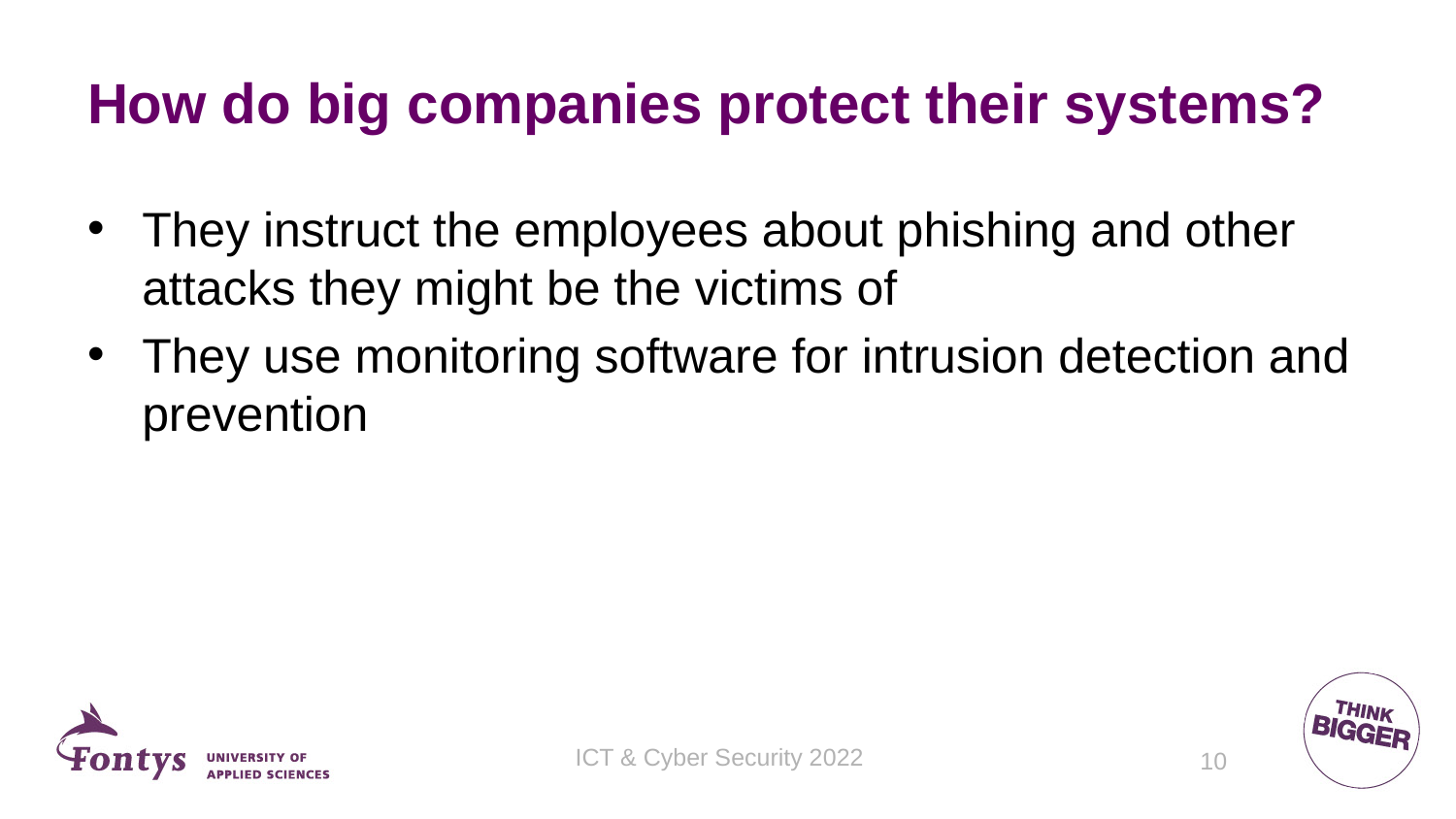

# How do big companies protect their systems?
They instruct the employees about phishing and other attacks they might be the victims of
They use monitoring software for intrusion detection and prevention
ICT & Cyber Security 2022
10